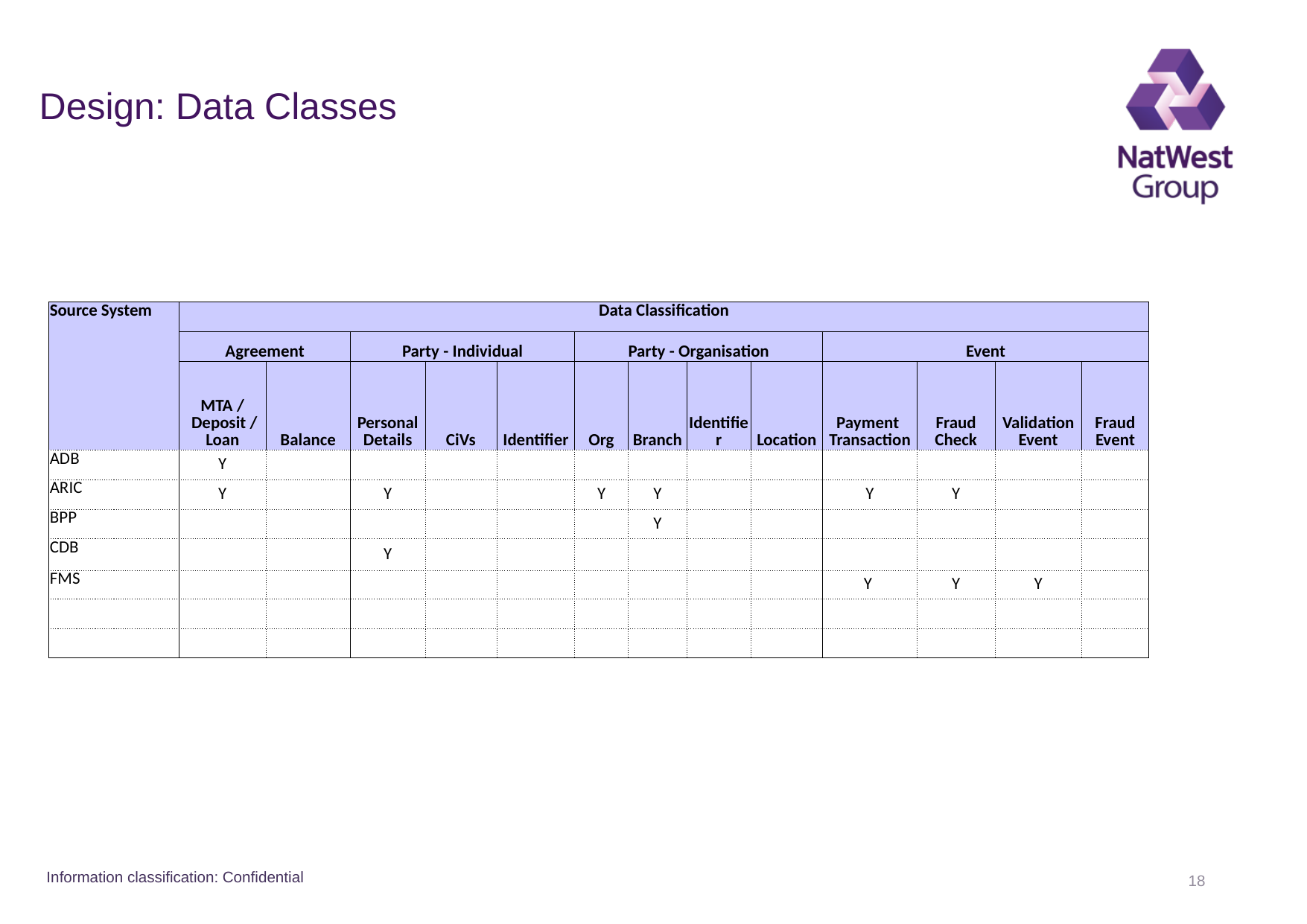

# Design: Data Classes
|  |  |  |  |  |  |  |  |  |  |  |  |  |  |  |  |  |  |
| --- | --- | --- | --- | --- | --- | --- | --- | --- | --- | --- | --- | --- | --- | --- | --- | --- | --- |
|  | Source System | Data Classification |  |  |  |  |  |  |  |  |  |  |  |  |  |  |  |
|  |  | Agreement |  | Party - Individual |  |  | Party - Organisation |  |  |  |  |  | Event |  |  |  |  |
|  |  | MTA / Deposit / Loan | Balance | Personal Details | CiVs | Identifier | Org | Branch | Branch | Identifier | Identifier | Location | Payment Transaction | Fraud Check | Validation Event | Fraud Event |  |
|  | ADB | Y |  |  |  |  |  |  |  |  |  |  |  |  |  |  |  |
|  | ARIC | Y |  | Y |  |  | Y | Y | Y |  |  |  | Y | Y |  |  |  |
|  | BPP |  |  |  |  |  |  | Y | Y |  |  |  |  |  |  |  |  |
|  | CDB |  |  | Y |  |  |  |  |  |  |  |  |  |  |  |  |  |
|  | FMS |  |  |  |  |  |  |  |  |  |  |  | Y | Y | Y |  |  |
|  |  |  |  |  |  |  |  |  |  |  |  |  |  |  |  |  |  |
|  |  |  |  |  |  |  |  |  |  |  |  |  |  |  |  |  |  |
|  |  |  |  |  |  |  |  |  |  |  |  |  |  |  |  |  |  |
18